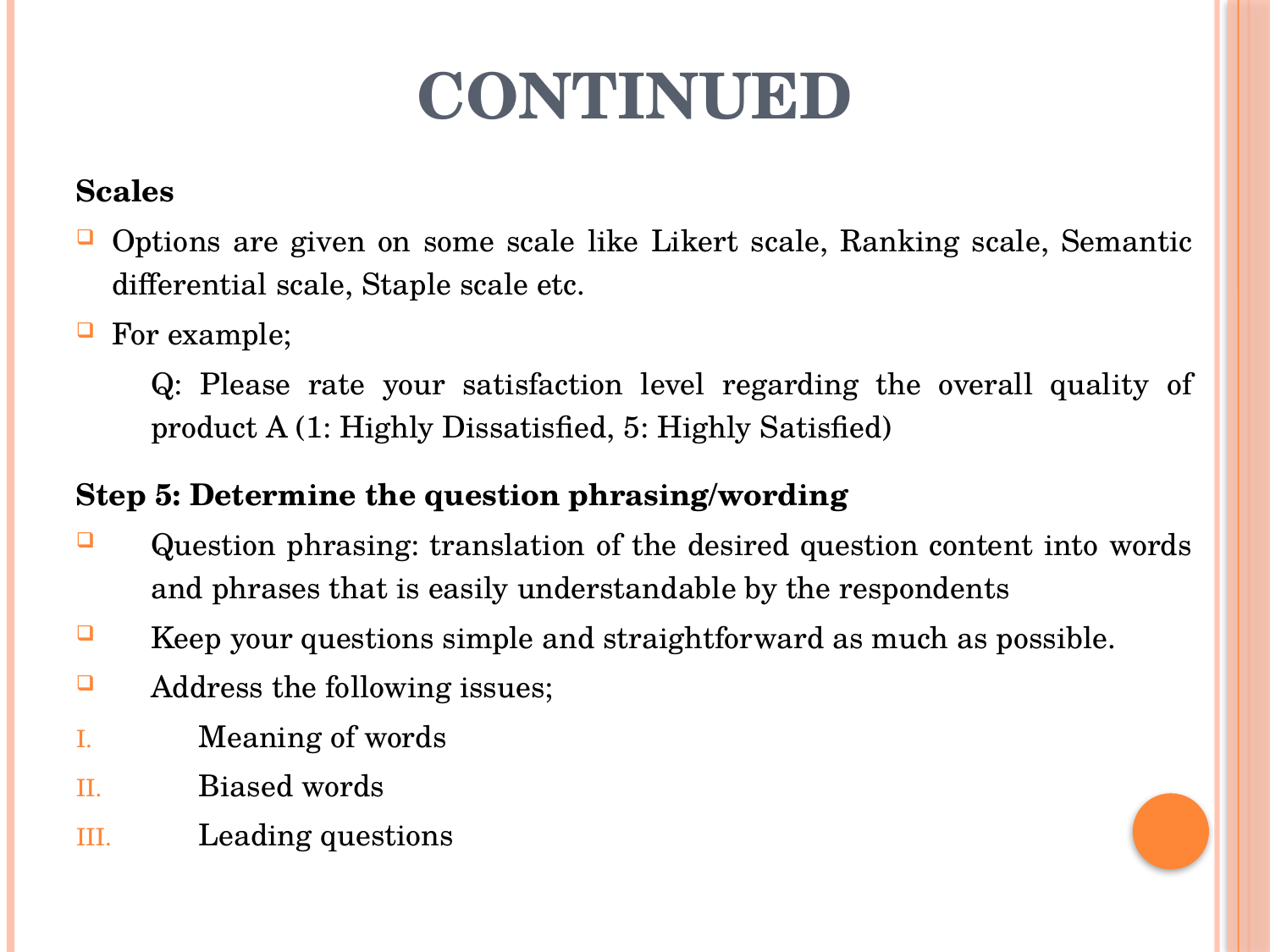

# Continued
Scales
Options are given on some scale like Likert scale, Ranking scale, Semantic differential scale, Staple scale etc.
For example;
	Q: Please rate your satisfaction level regarding the overall quality of product A (1: Highly Dissatisfied, 5: Highly Satisfied)
Step 5: Determine the question phrasing/wording
Question phrasing: translation of the desired question content into words and phrases that is easily understandable by the respondents
Keep your questions simple and straightforward as much as possible.
Address the following issues;
Meaning of words
Biased words
Leading questions